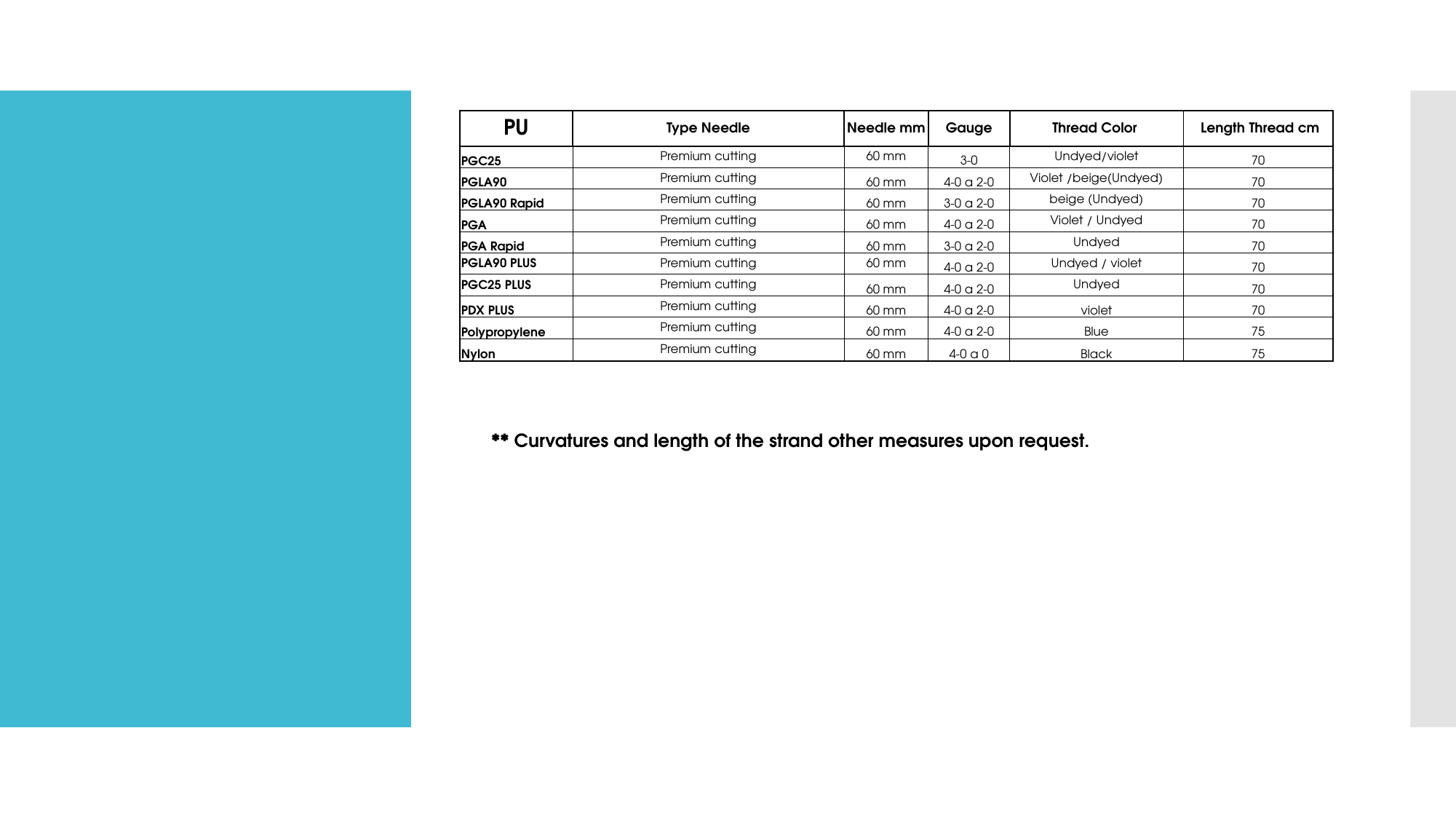

| PU | Type Needle | Needle mm | Gauge | Thread Color | Length Thread cm |
| --- | --- | --- | --- | --- | --- |
| PGC25 | Premium cutting | 60 mm | 3-0 | Undyed/violet | 70 |
| PGLA90 | Premium cutting | 60 mm | 4-0 a 2-0 | Violet /beige(Undyed) | 70 |
| PGLA90 Rapid | Premium cutting | 60 mm | 3-0 a 2-0 | beige (Undyed) | 70 |
| PGA | Premium cutting | 60 mm | 4-0 a 2-0 | Violet / Undyed | 70 |
| PGA Rapid | Premium cutting | 60 mm | 3-0 a 2-0 | Undyed | 70 |
| PGLA90 PLUS | Premium cutting | 60 mm | 4-0 a 2-0 | Undyed / violet | 70 |
| PGC25 PLUS | Premium cutting | 60 mm | 4-0 a 2-0 | Undyed | 70 |
| PDX PLUS | Premium cutting | 60 mm | 4-0 a 2-0 | violet | 70 |
| Polypropylene | Premium cutting | 60 mm | 4-0 a 2-0 | Blue | 75 |
| Nylon | Premium cutting | 60 mm | 4-0 a 0 | Black | 75 |
** Curvatures and length of the strand other measures upon request.